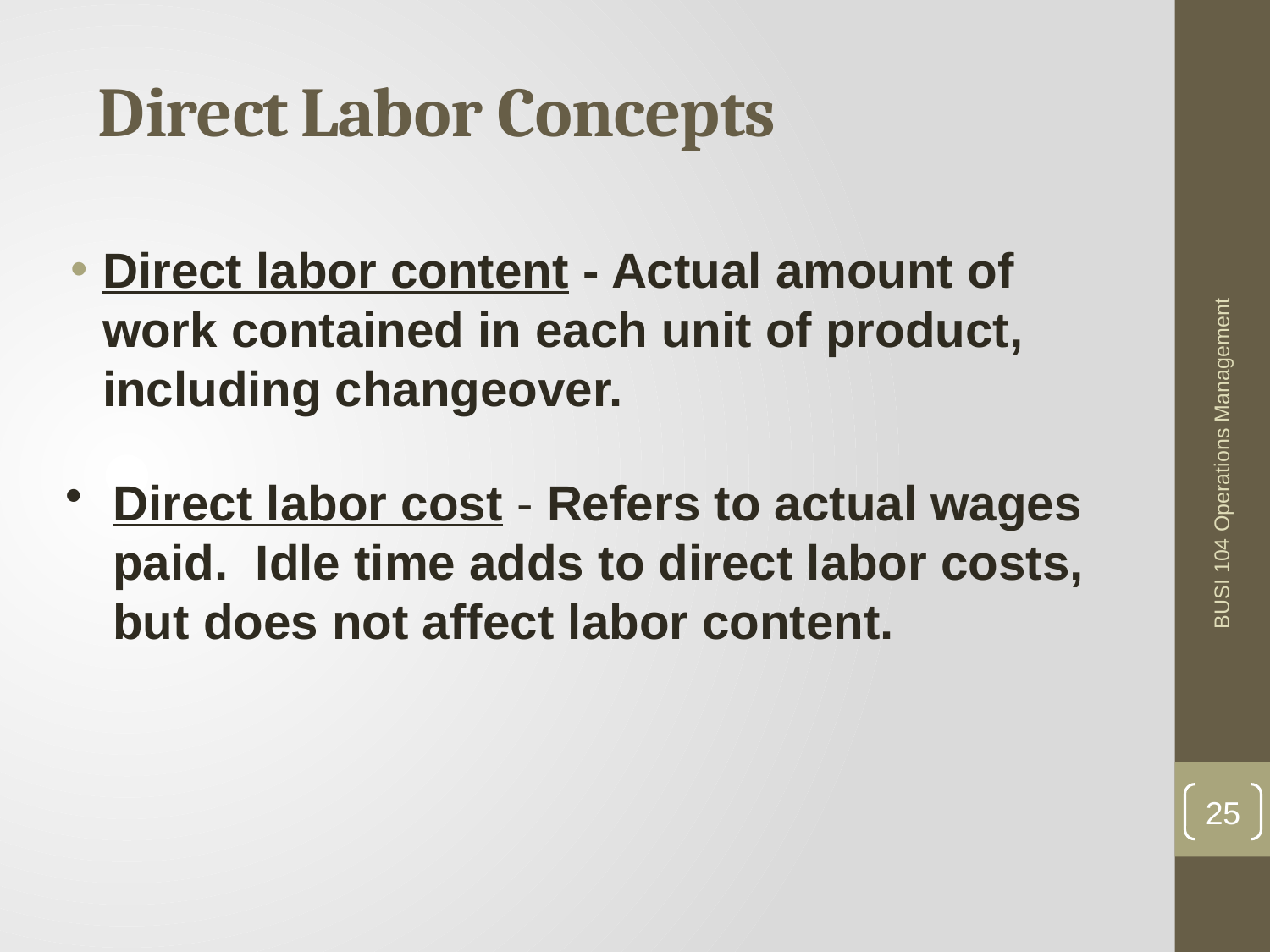

# Direct Labor Concepts
Direct labor content - Actual amount of work contained in each unit of product, including changeover.
Direct labor cost - Refers to actual wages paid.  Idle time adds to direct labor costs, but does not affect labor content.
BUSI 104 Operations Management
25